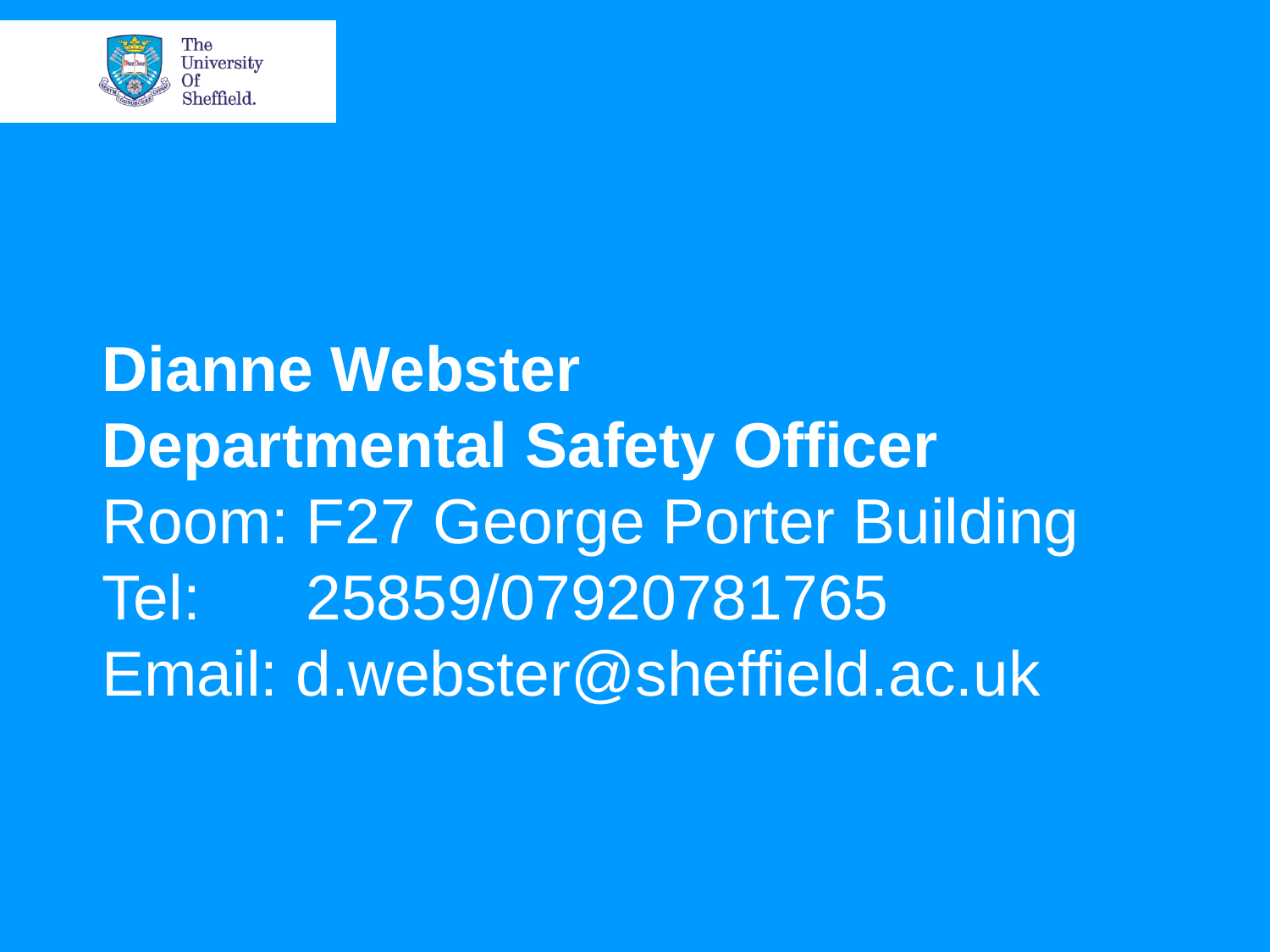

Dianne Webster
Departmental Safety Officer
Room: F27 George Porter Building
Tel:      25859/07920781765
Email: d.webster@sheffield.ac.uk